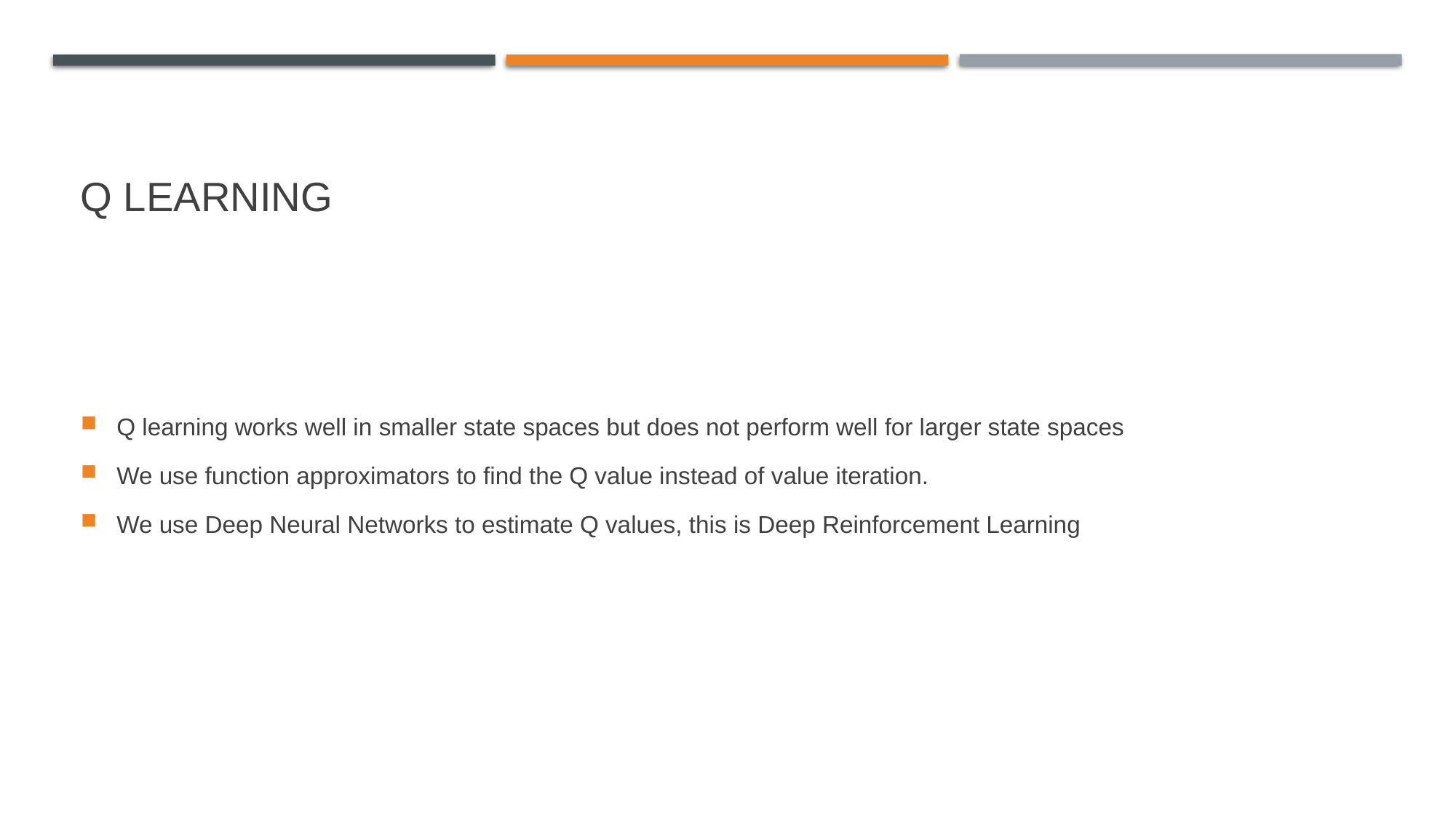

# Q learning
Q learning works well in smaller state spaces but does not perform well for larger state spaces
We use function approximators to find the Q value instead of value iteration.
We use Deep Neural Networks to estimate Q values, this is Deep Reinforcement Learning